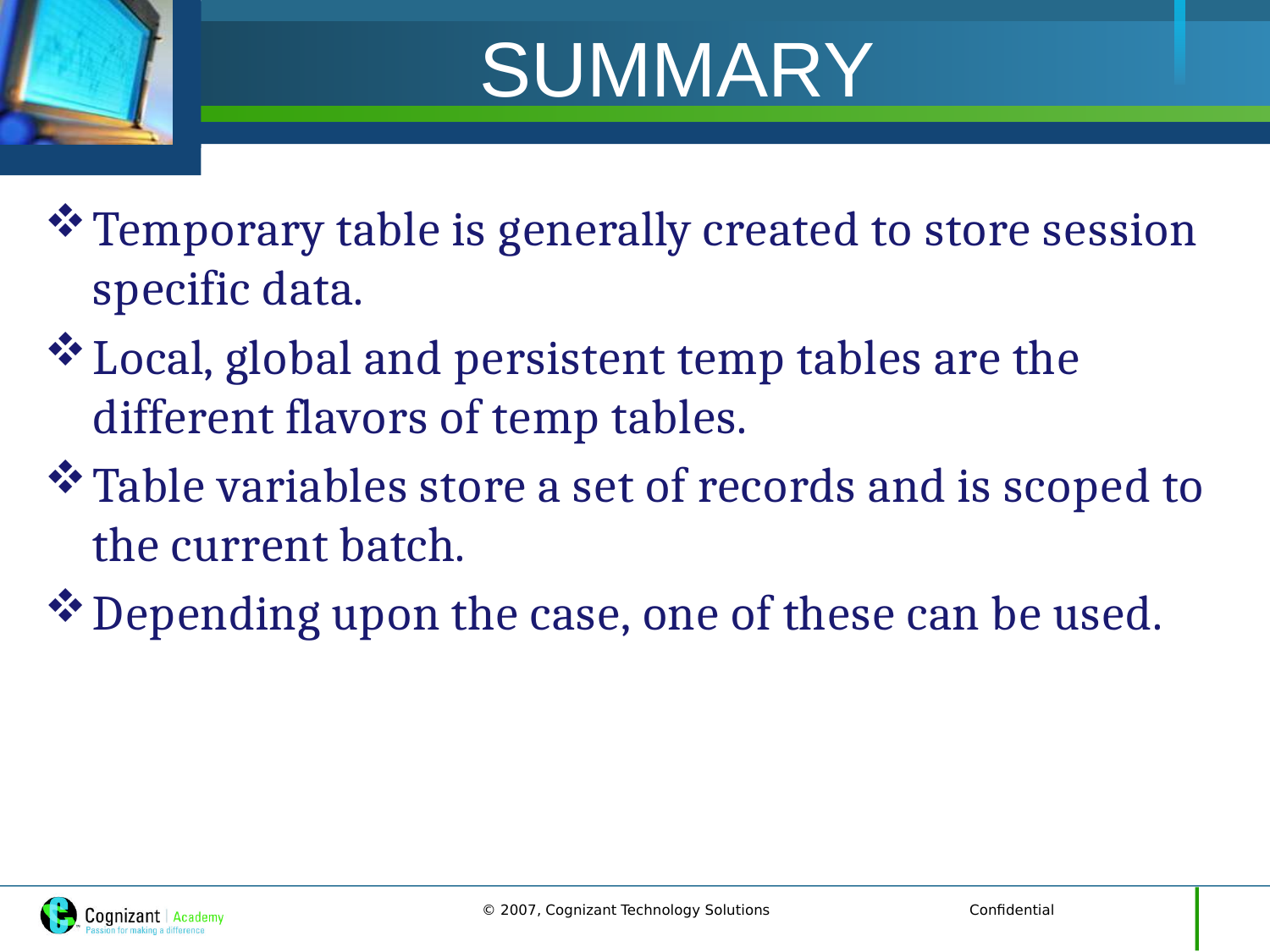

# SUMMARY
Temporary table is generally created to store session specific data.
Local, global and persistent temp tables are the different flavors of temp tables.
Table variables store a set of records and is scoped to the current batch.
Depending upon the case, one of these can be used.